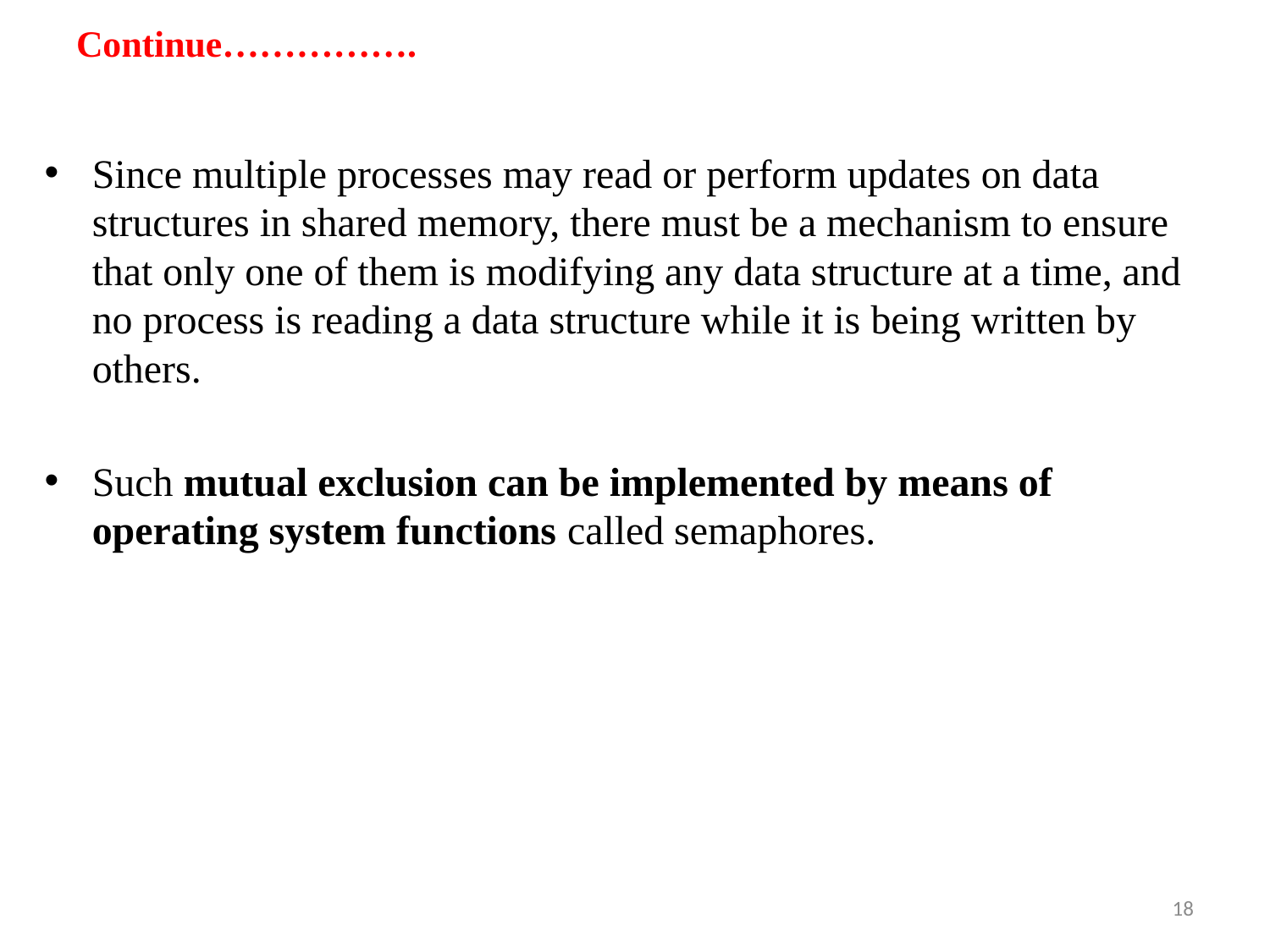

# Continue…………….

Since multiple processes may read or perform updates on data structures in shared memory, there must be a mechanism to ensure that only one of them is modifying any data structure at a time, and no process is reading a data structure while it is being written by others.

Such mutual exclusion can be implemented by means of operating system functions called semaphores.

18